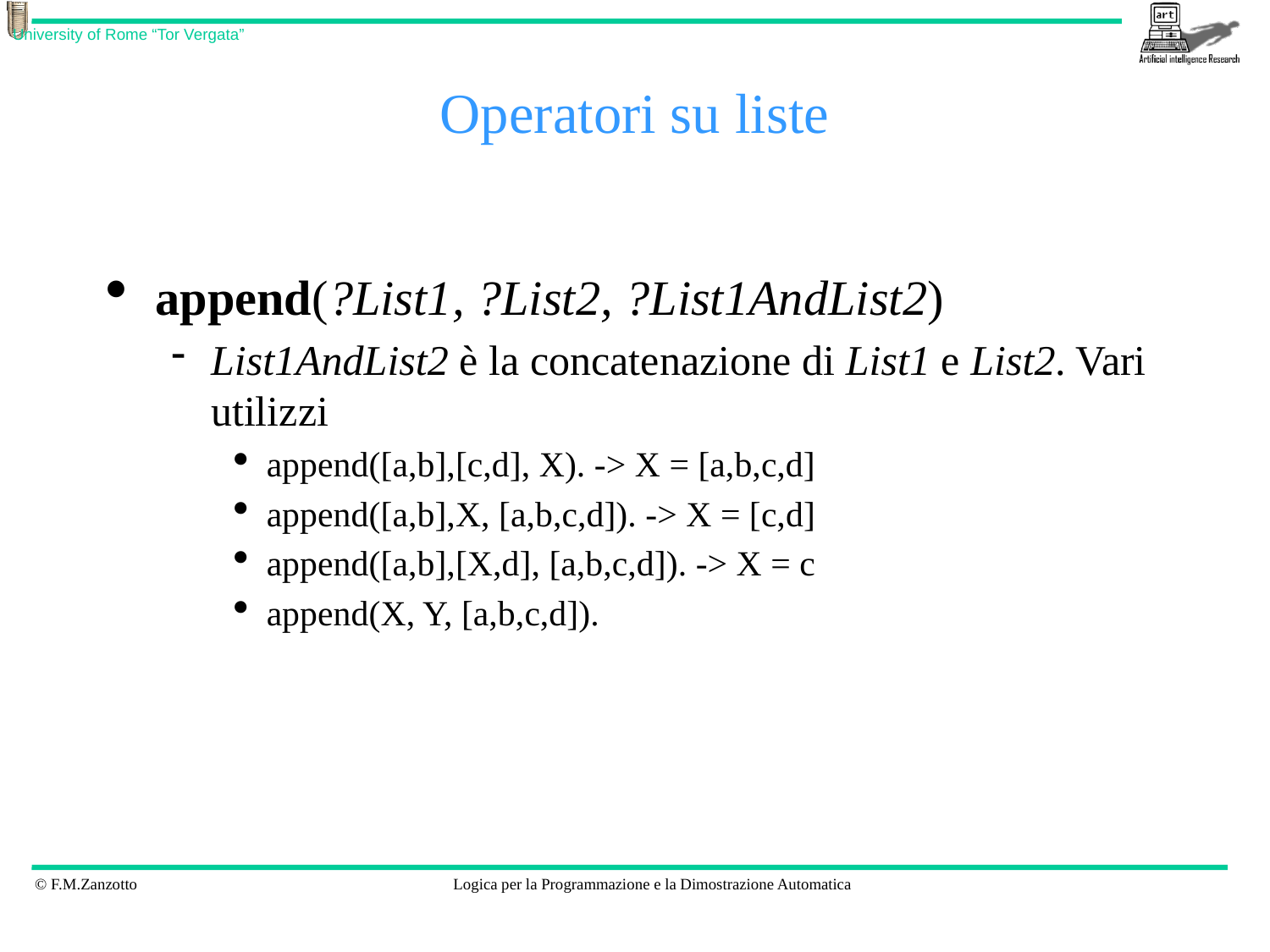

Operatori su liste
# append(?List1, ?List2, ?List1AndList2)
List1AndList2 è la concatenazione di List1 e List2. Vari utilizzi
append([a,b],[c,d], X). -> X = [a,b,c,d]
append([a,b],X, [a,b,c,d]). -> X = [c,d]
append([a,b],[X,d], [a,b,c,d]). -> X = c
append(X, Y, [a,b,c,d]).